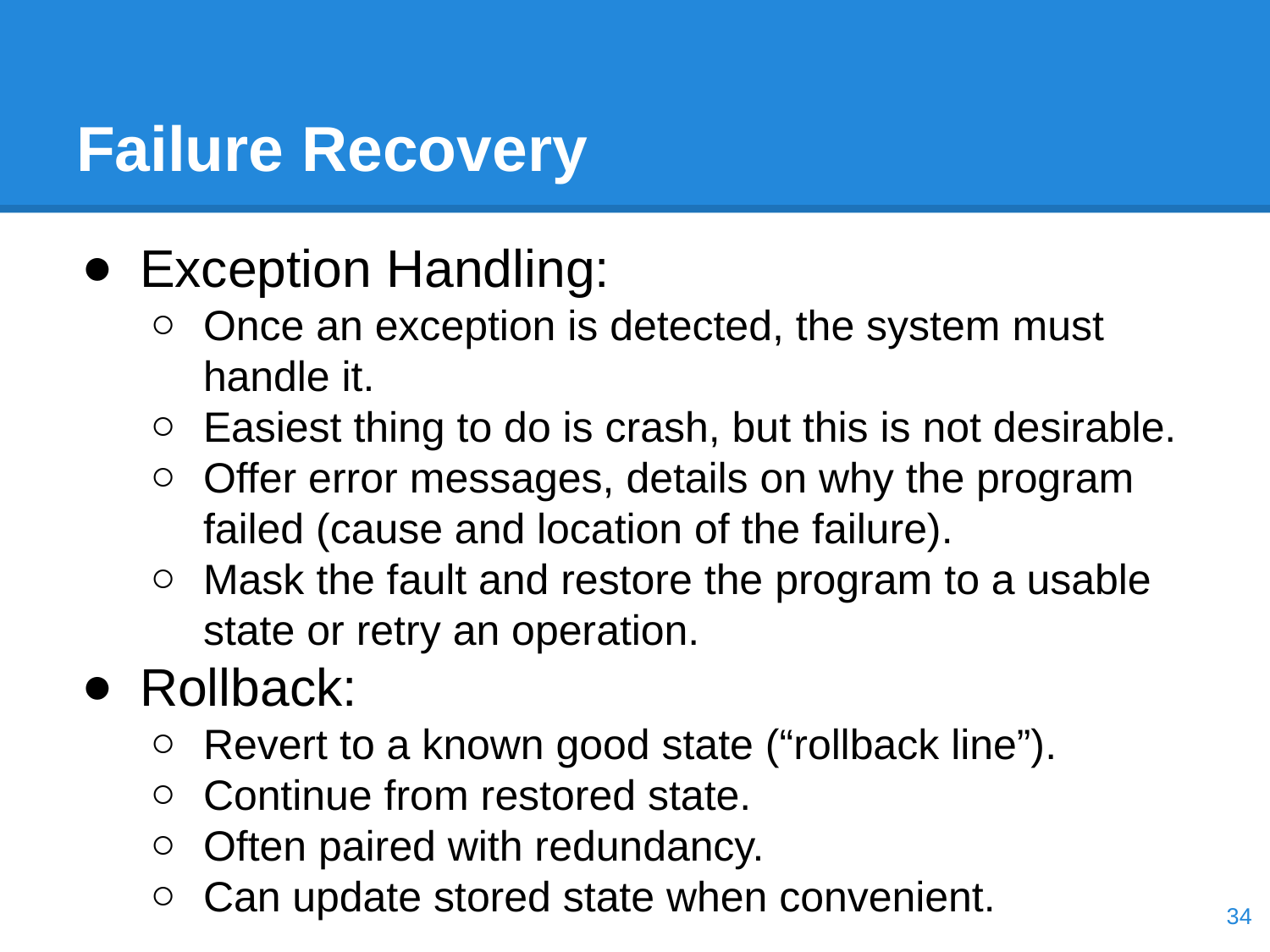

# Failure Recovery
Exception Handling:
Once an exception is detected, the system must handle it.
Easiest thing to do is crash, but this is not desirable.
Offer error messages, details on why the program failed (cause and location of the failure).
Mask the fault and restore the program to a usable state or retry an operation.
Rollback:
Revert to a known good state (“rollback line”).
Continue from restored state.
Often paired with redundancy.
Can update stored state when convenient.
34